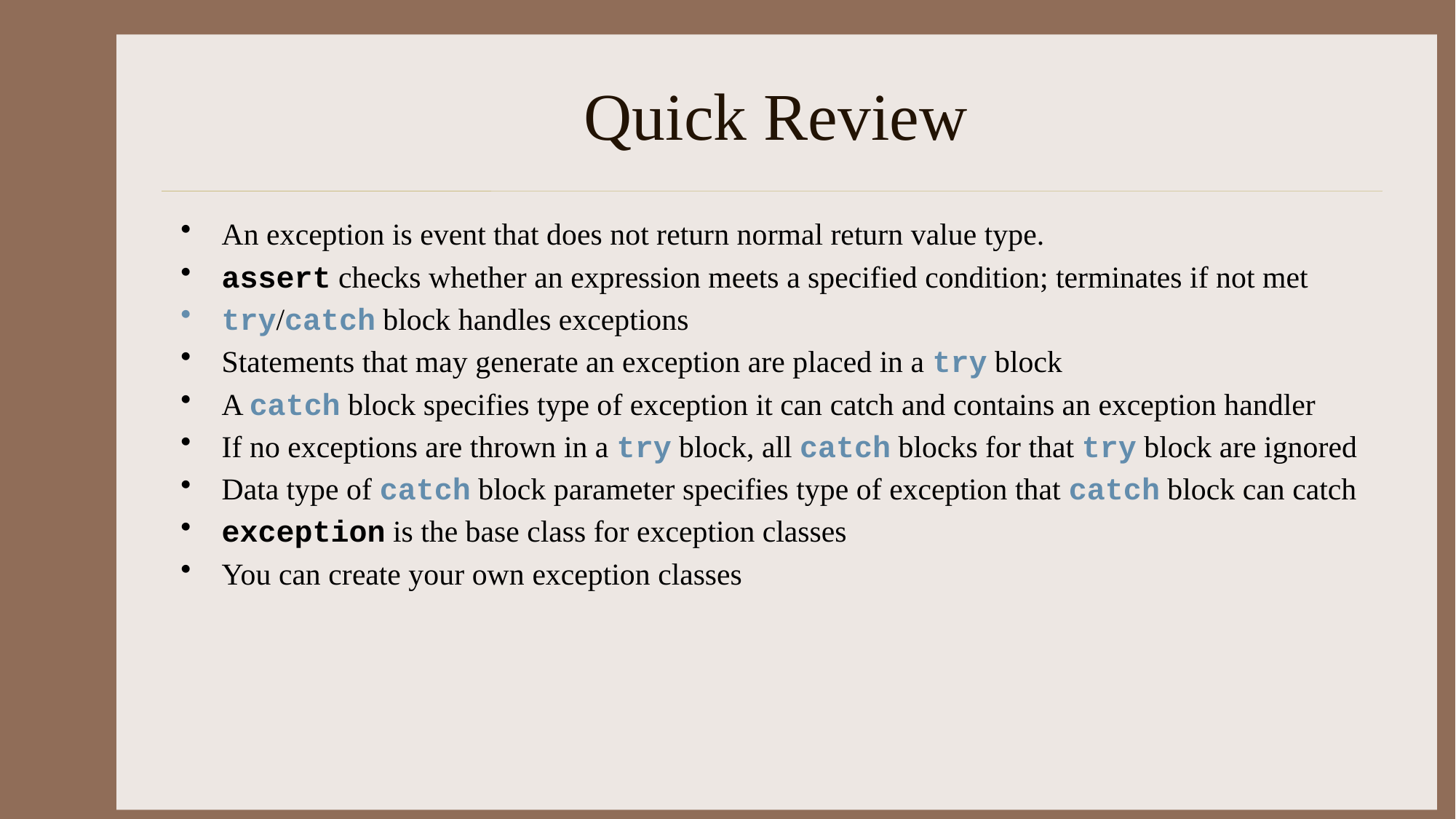

# Quick Review
An exception is event that does not return normal return value type.
assert checks whether an expression meets a specified condition; terminates if not met
try/catch block handles exceptions
Statements that may generate an exception are placed in a try block
A catch block specifies type of exception it can catch and contains an exception handler
If no exceptions are thrown in a try block, all catch blocks for that try block are ignored
Data type of catch block parameter specifies type of exception that catch block can catch
exception is the base class for exception classes
You can create your own exception classes